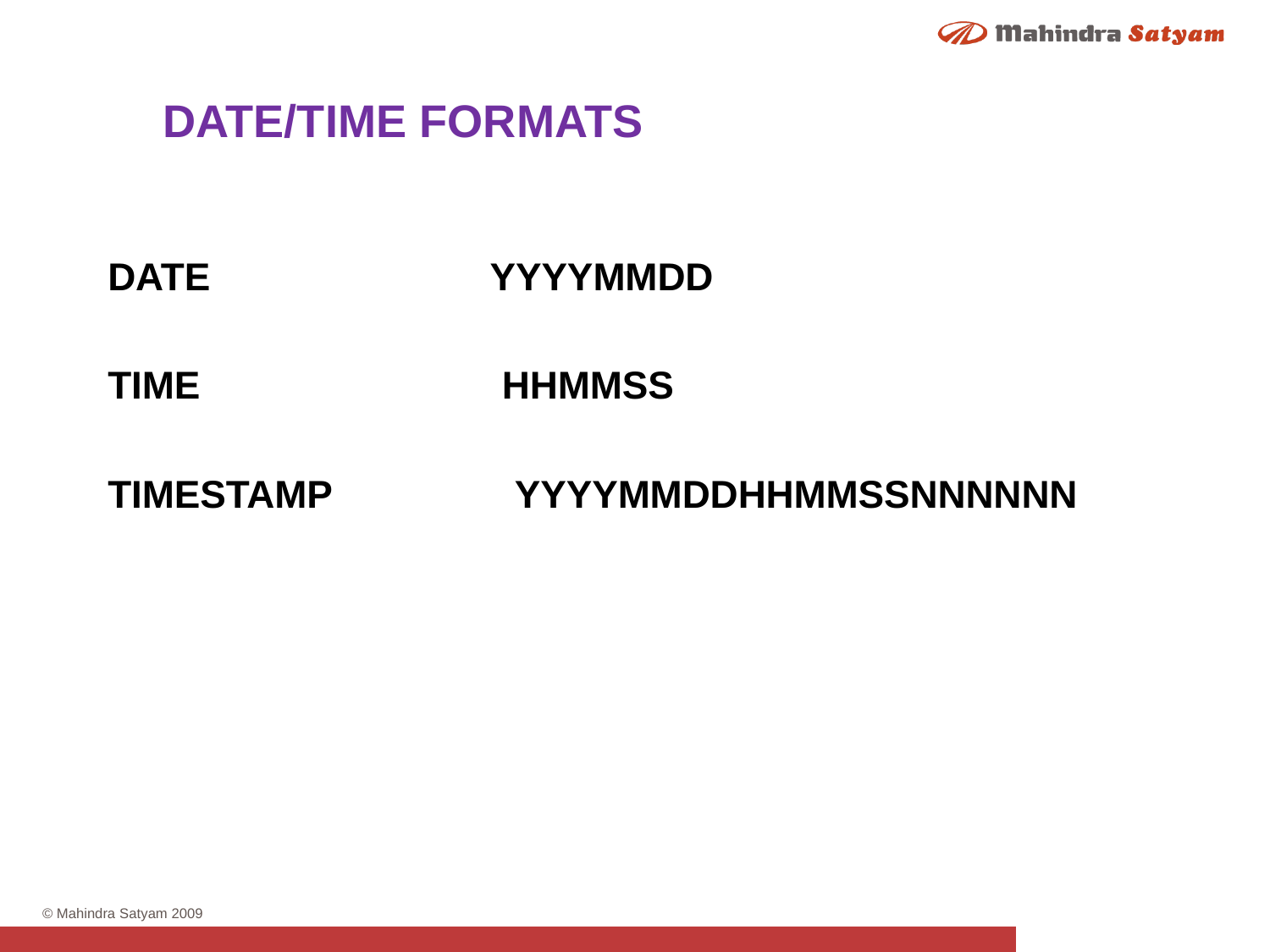

DATE/TIME FORMATS

DATE                          YYYYMMDD

TIME                            HHMMSS

TIMESTAMP                 YYYYMMDDHHMMSSNNNNNN